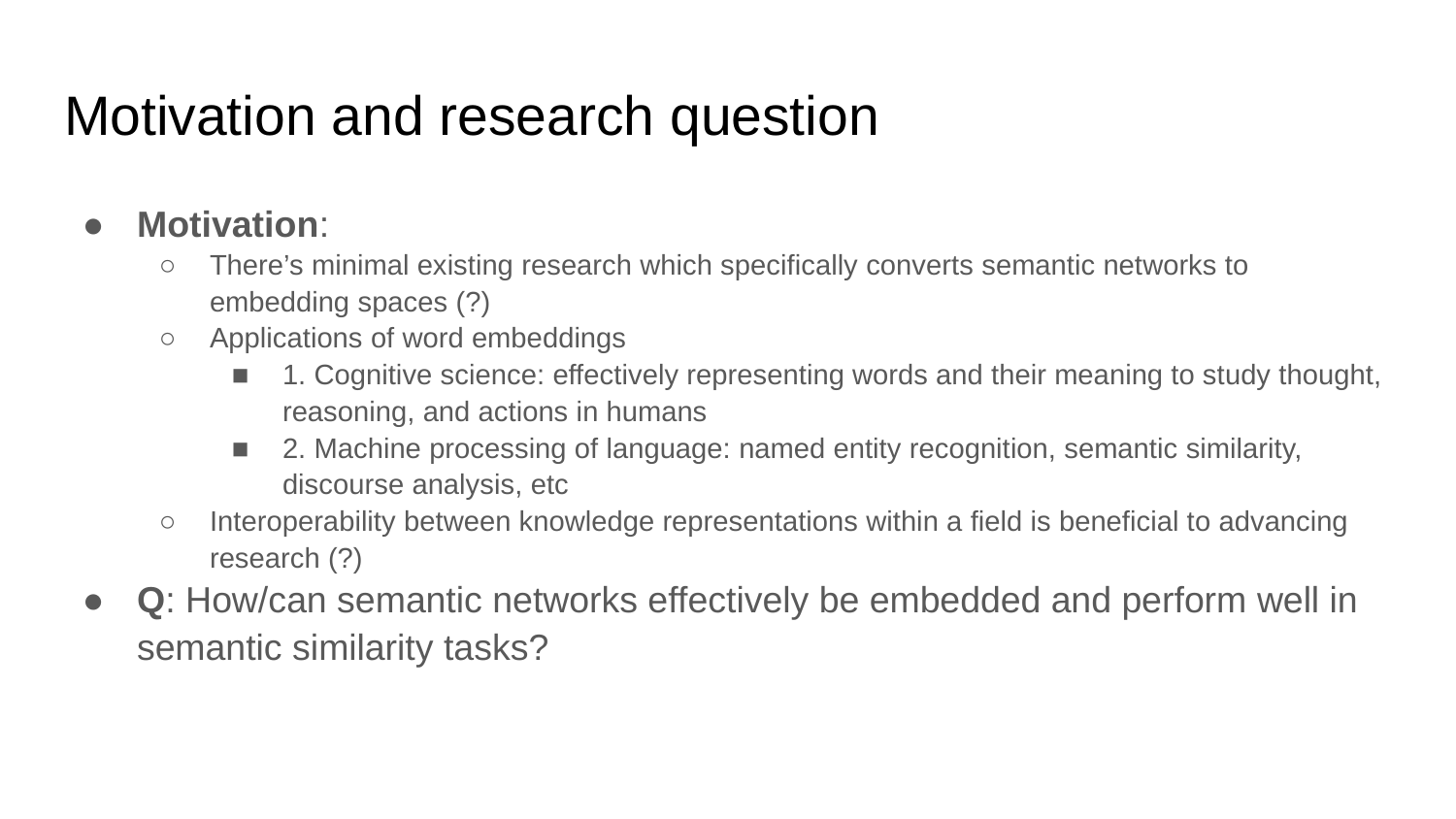

# Motivation and research question
Motivation:
There’s minimal existing research which specifically converts semantic networks to embedding spaces (?)
Applications of word embeddings
1. Cognitive science: effectively representing words and their meaning to study thought, reasoning, and actions in humans
2. Machine processing of language: named entity recognition, semantic similarity, discourse analysis, etc
Interoperability between knowledge representations within a field is beneficial to advancing research (?)
Q: How/can semantic networks effectively be embedded and perform well in semantic similarity tasks?